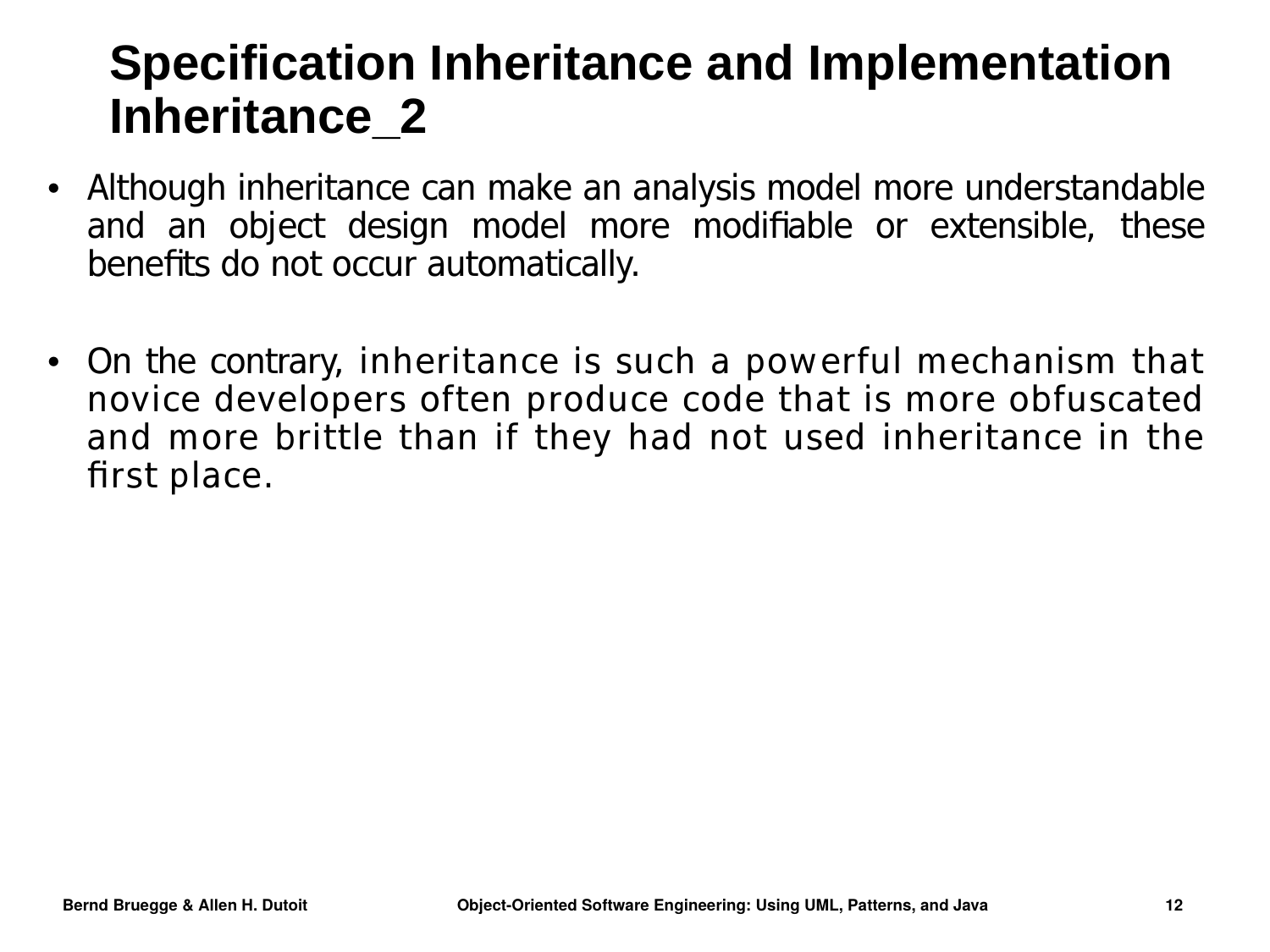

# Specification Inheritance and Implementation Inheritance_2
Although inheritance can make an analysis model more understandable and an object design model more modifiable or extensible, these benefits do not occur automatically.

On the contrary, inheritance is such a powerful mechanism that novice developers often produce code that is more obfuscated and more brittle than if they had not used inheritance in the first place.